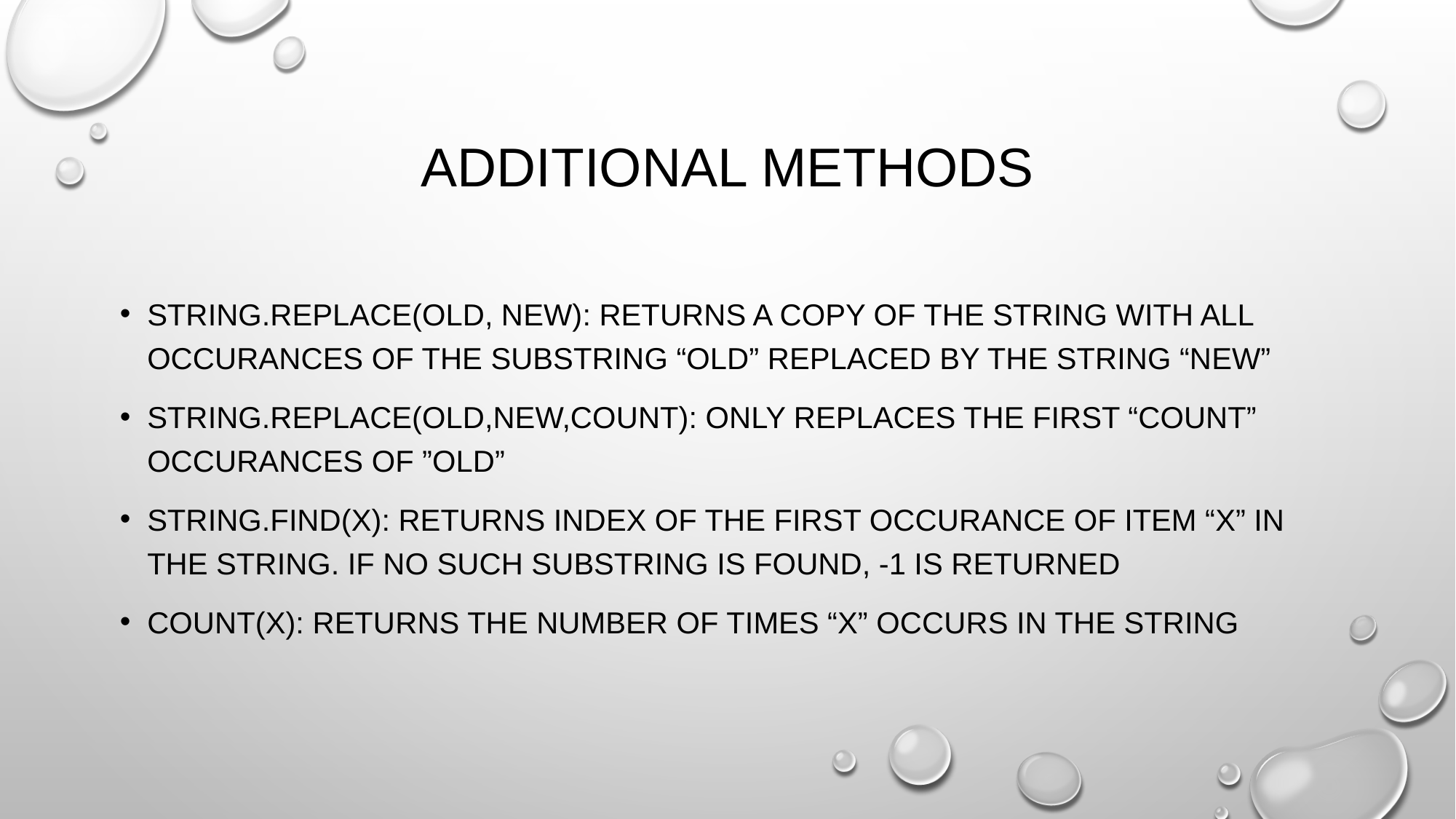

# Additional methods
String.replace(old, new): returns a copy of the string with all occurances of the substring “old” replaced by the string “new”
String.replace(old,new,Count): only replaces the first “Count” occurances of ”old”
String.find(x): returns index of the first occurance of item “x” in the string. If no such substring is found, -1 is returned
Count(x): returns the number of times “x” occurs in the string